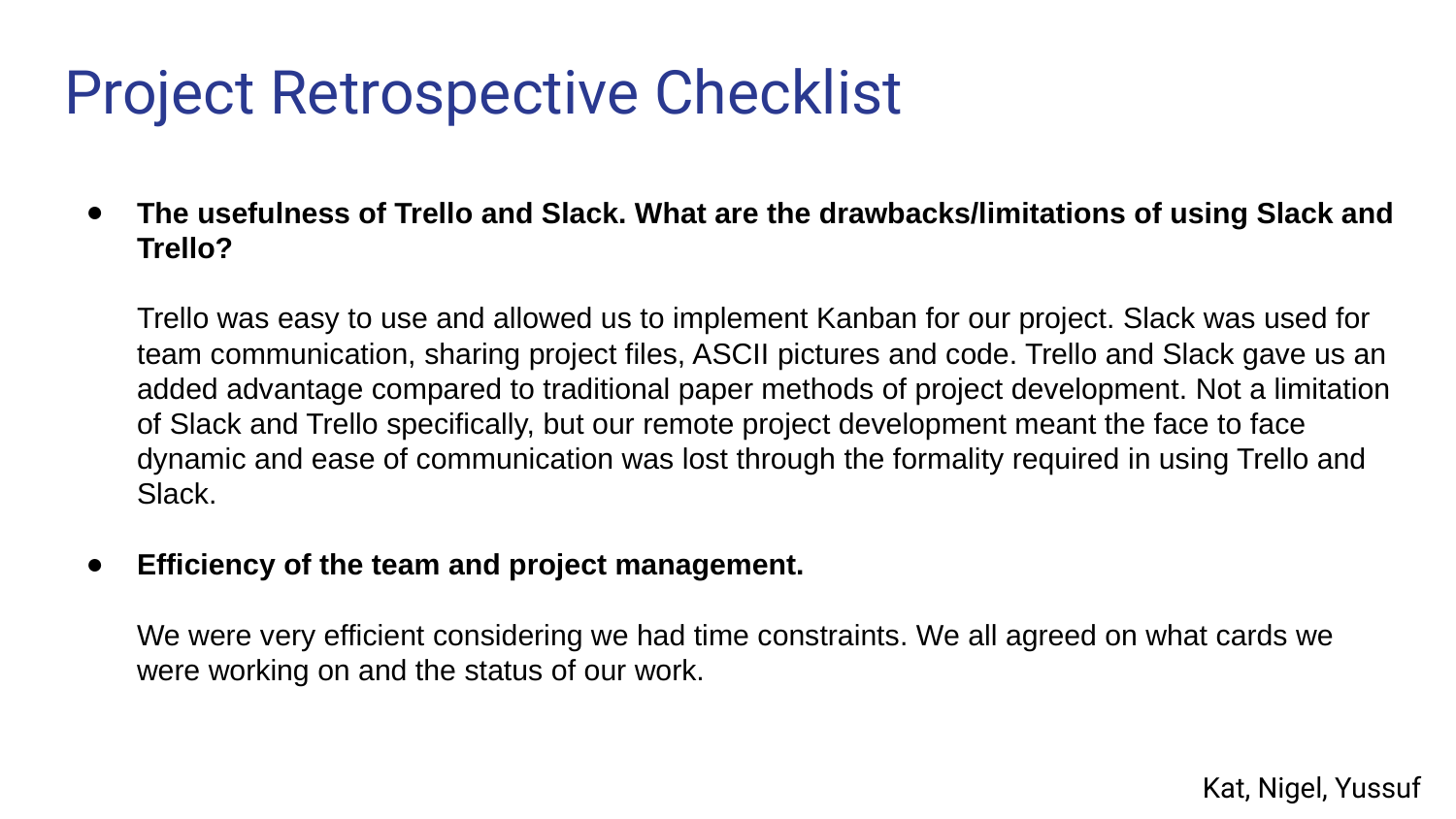

# Project Retrospective Checklist

The usefulness of Trello and Slack. What are the drawbacks/limitations of using Slack and Trello?
Trello was easy to use and allowed us to implement Kanban for our project. Slack was used for team communication, sharing project files, ASCII pictures and code. Trello and Slack gave us an added advantage compared to traditional paper methods of project development. Not a limitation of Slack and Trello specifically, but our remote project development meant the face to face dynamic and ease of communication was lost through the formality required in using Trello and Slack.

Efficiency of the team and project management.
We were very efficient considering we had time constraints. We all agreed on what cards we were working on and the status of our work.
Kat, Nigel, Yussuf